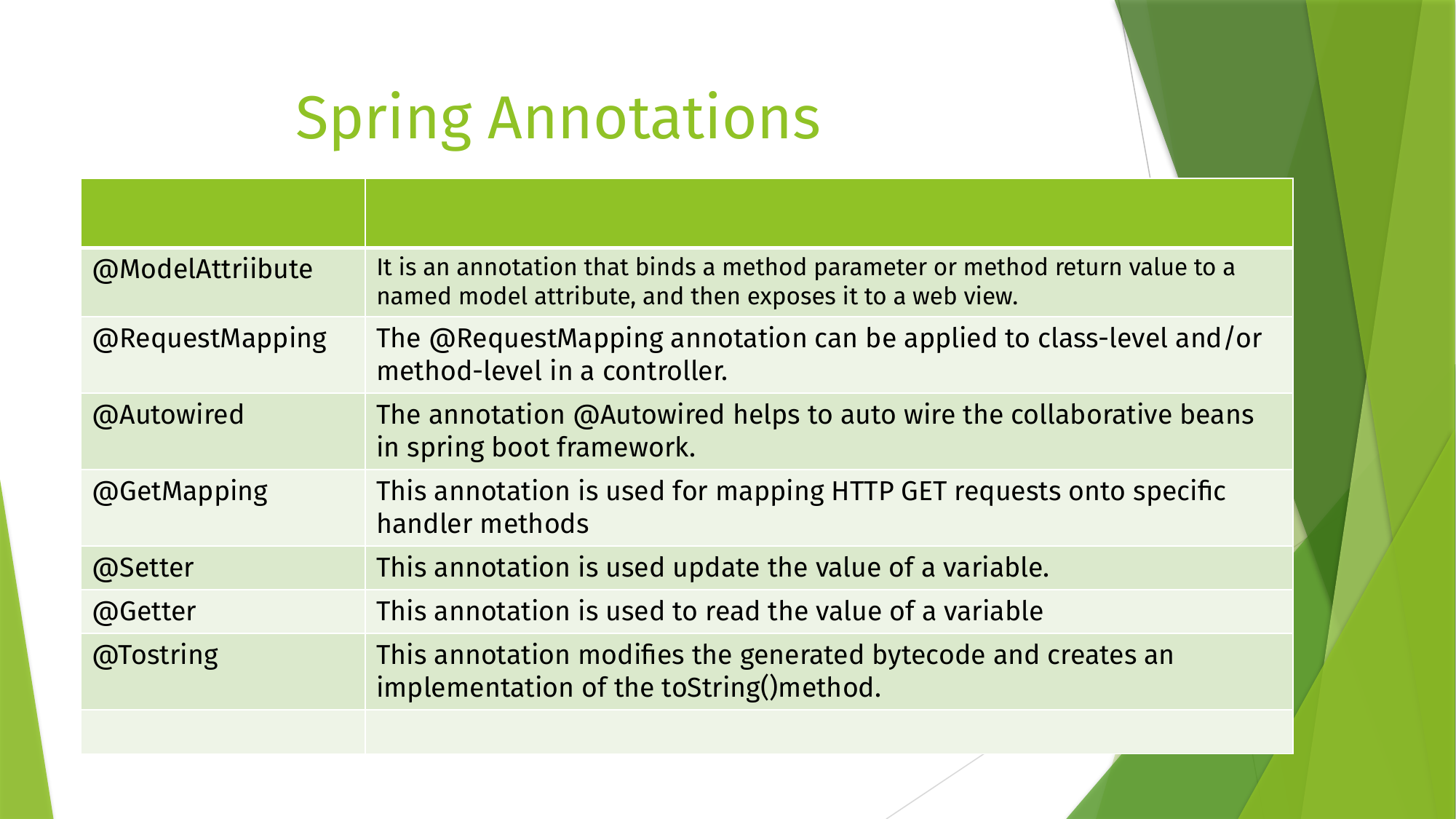

# Spring Annotations
|  |  |
| --- | --- |
| @ModelAttriibute | It is an annotation that binds a method parameter or method return value to a named model attribute, and then exposes it to a web view. |
| @RequestMapping | The @RequestMapping annotation can be applied to class-level and/or method-level in a controller. |
| @Autowired | The annotation @Autowired helps to auto wire the collaborative beans in spring boot framework. |
| @GetMapping | This annotation is used for mapping HTTP GET requests onto specific handler methods |
| @Setter | This annotation is used update the value of a variable. |
| @Getter | This annotation is used to read the value of a variable |
| @Tostring | This annotation modifies the generated bytecode and creates an implementation of the toString()method. |
|  |  |